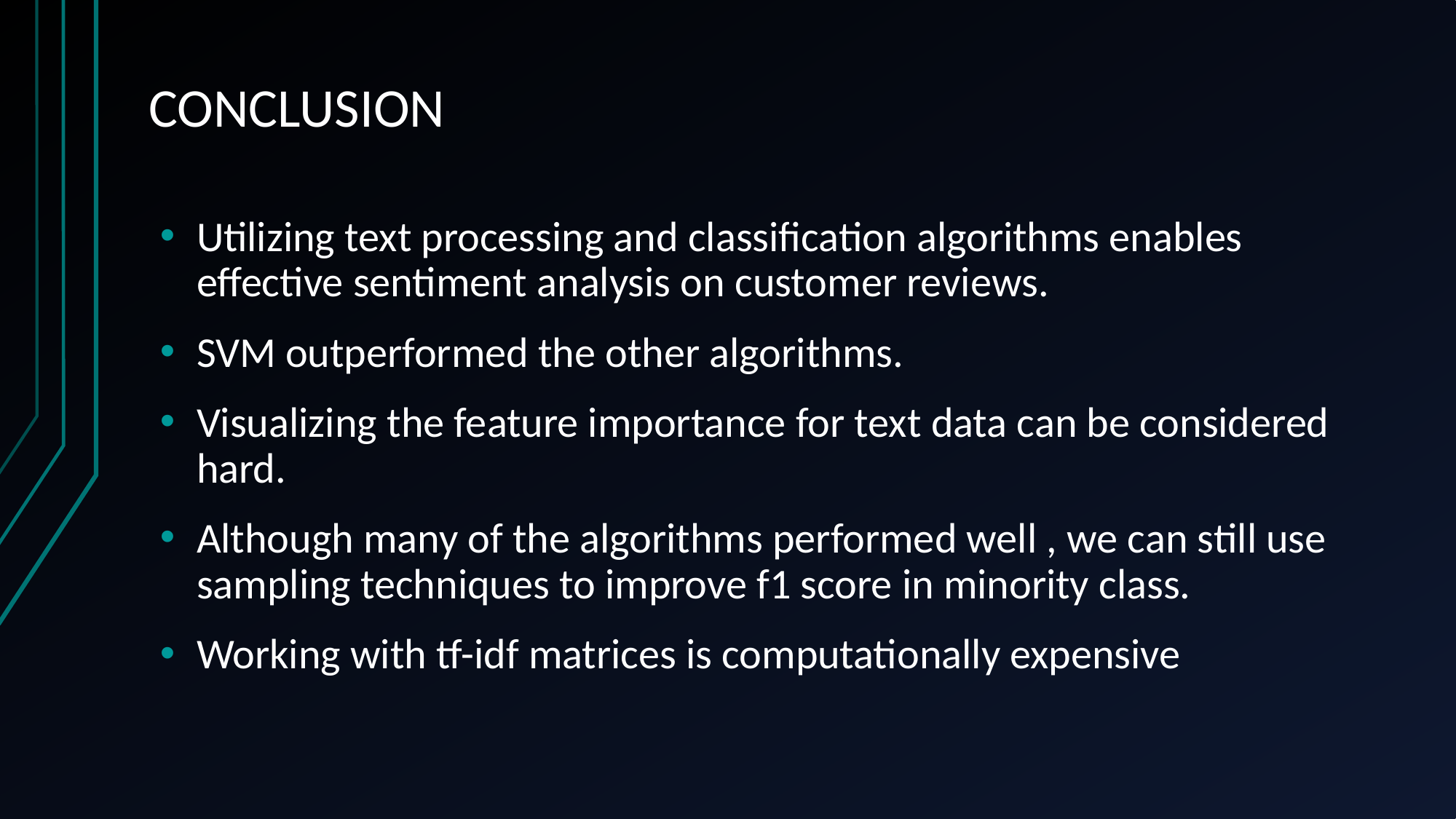

# CONCLUSION
Utilizing text processing and classification algorithms enables effective sentiment analysis on customer reviews.
SVM outperformed the other algorithms.
Visualizing the feature importance for text data can be considered hard.
Although many of the algorithms performed well , we can still use sampling techniques to improve f1 score in minority class.
Working with tf-idf matrices is computationally expensive